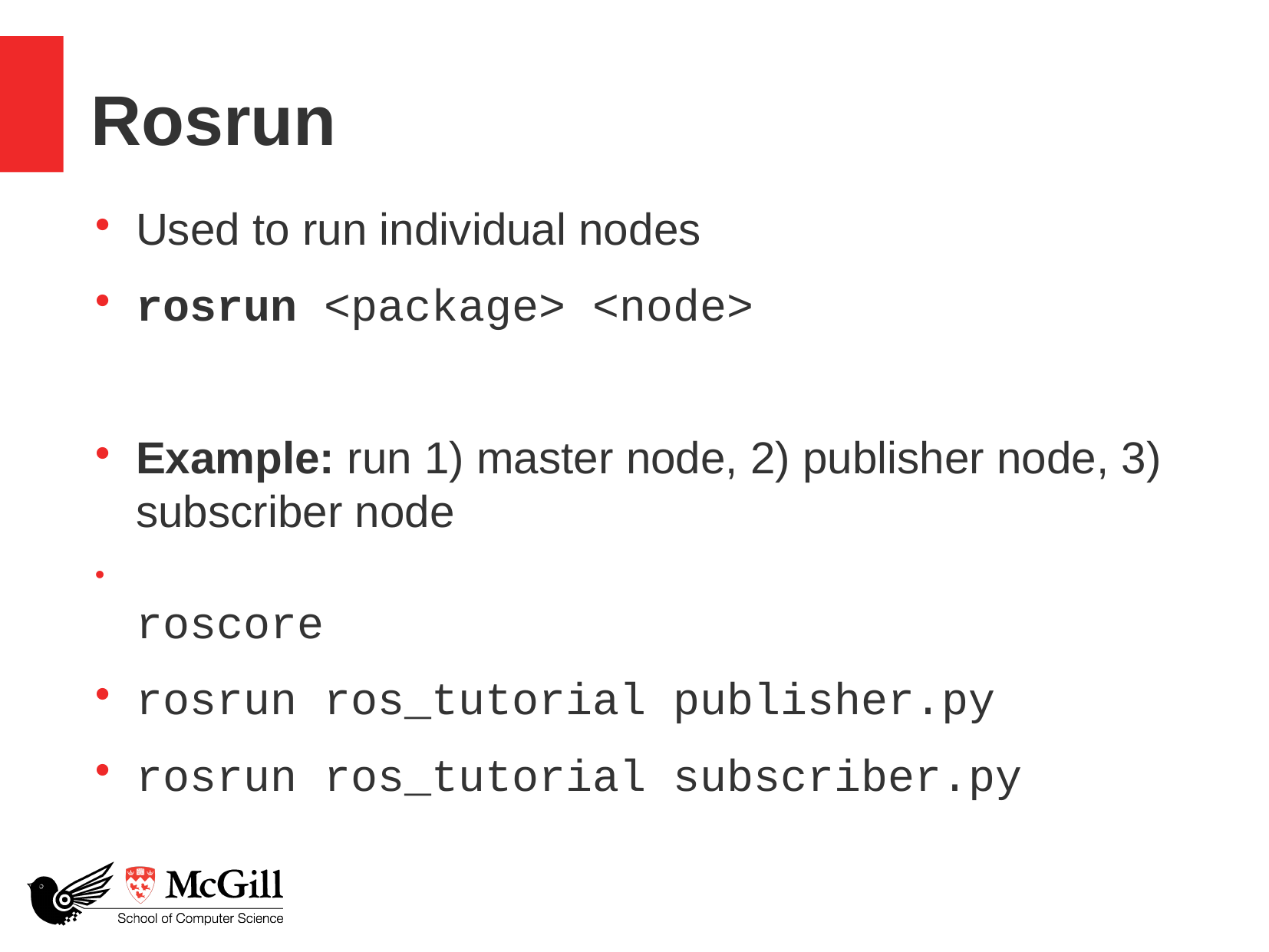

Rosrun
Used to run individual nodes
rosrun <package> <node>

Example: run 1) master node, 2) publisher node, 3) subscriber node
roscore
rosrun ros_tutorial publisher.py
rosrun ros_tutorial subscriber.py